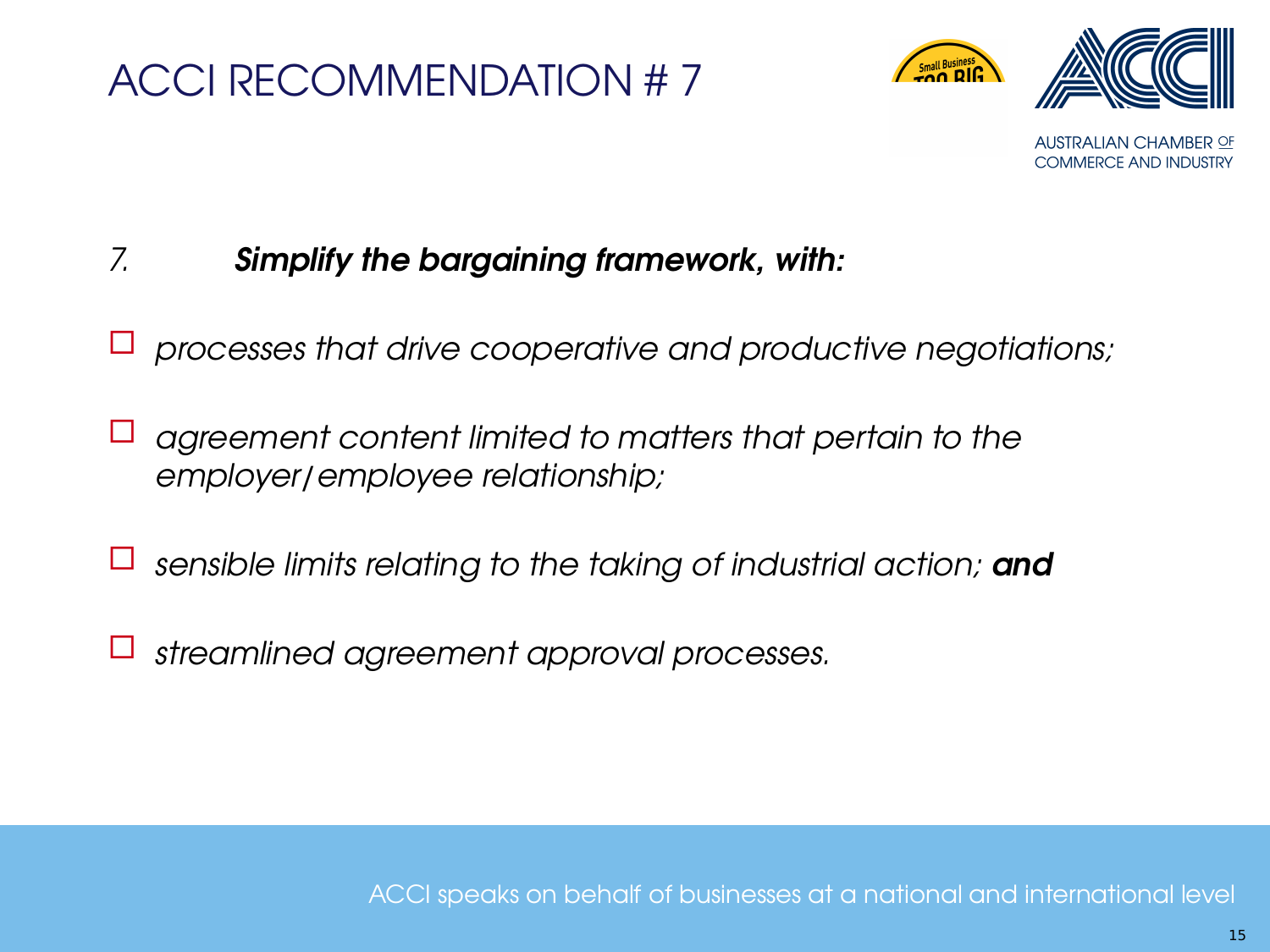

# ACCI RECOMMENDATION # 7
7.	Simplify the bargaining framework, with:

processes that drive cooperative and productive negotiations;

agreement content limited to matters that pertain to the employer/employee relationship;

sensible limits relating to the taking of industrial action; and

streamlined agreement approval processes.

15